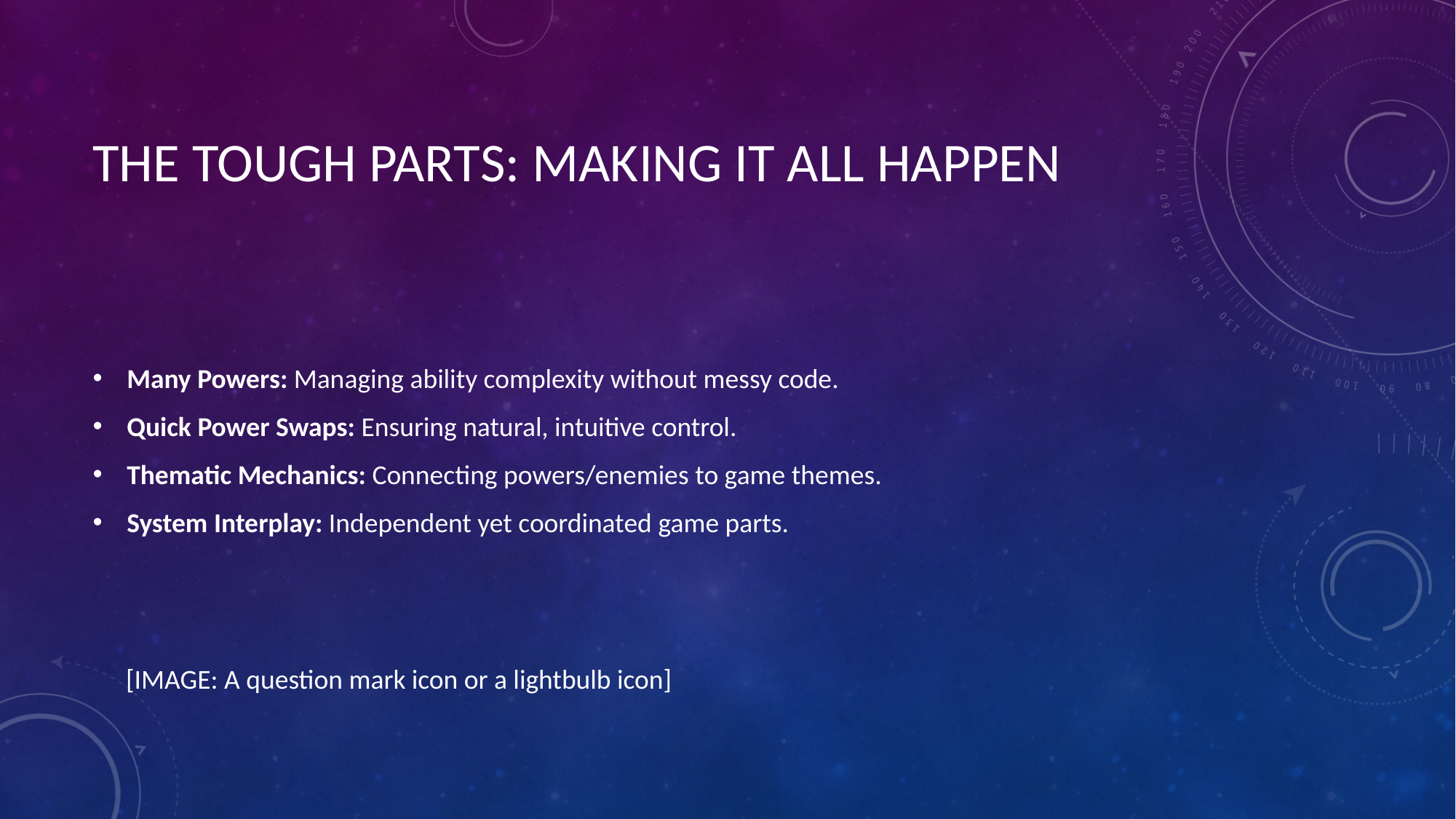

# The Tough Parts: Making it All Happen
Many Powers: Managing ability complexity without messy code.
Quick Power Swaps: Ensuring natural, intuitive control.
Thematic Mechanics: Connecting powers/enemies to game themes.
System Interplay: Independent yet coordinated game parts.

[IMAGE: A question mark icon or a lightbulb icon]